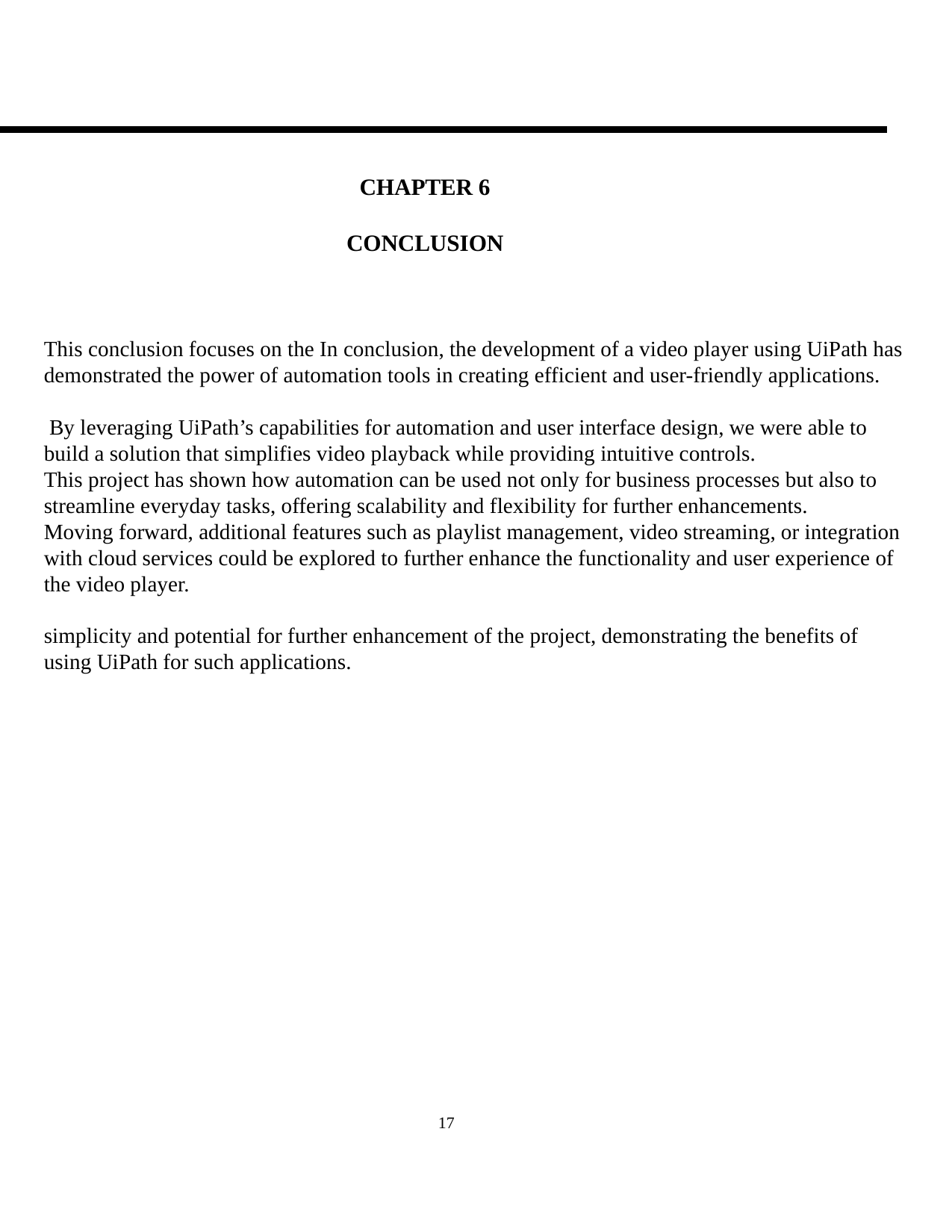

CHAPTER 6

CONCLUSION

This conclusion focuses on the In conclusion, the development of a video player using UiPath has demonstrated the power of automation tools in creating efficient and user-friendly applications.

 By leveraging UiPath’s capabilities for automation and user interface design, we were able to build a solution that simplifies video playback while providing intuitive controls.
This project has shown how automation can be used not only for business processes but also to streamline everyday tasks, offering scalability and flexibility for further enhancements.
Moving forward, additional features such as playlist management, video streaming, or integration with cloud services could be explored to further enhance the functionality and user experience of the video player.

simplicity and potential for further enhancement of the project, demonstrating the benefits of using UiPath for such applications.
17